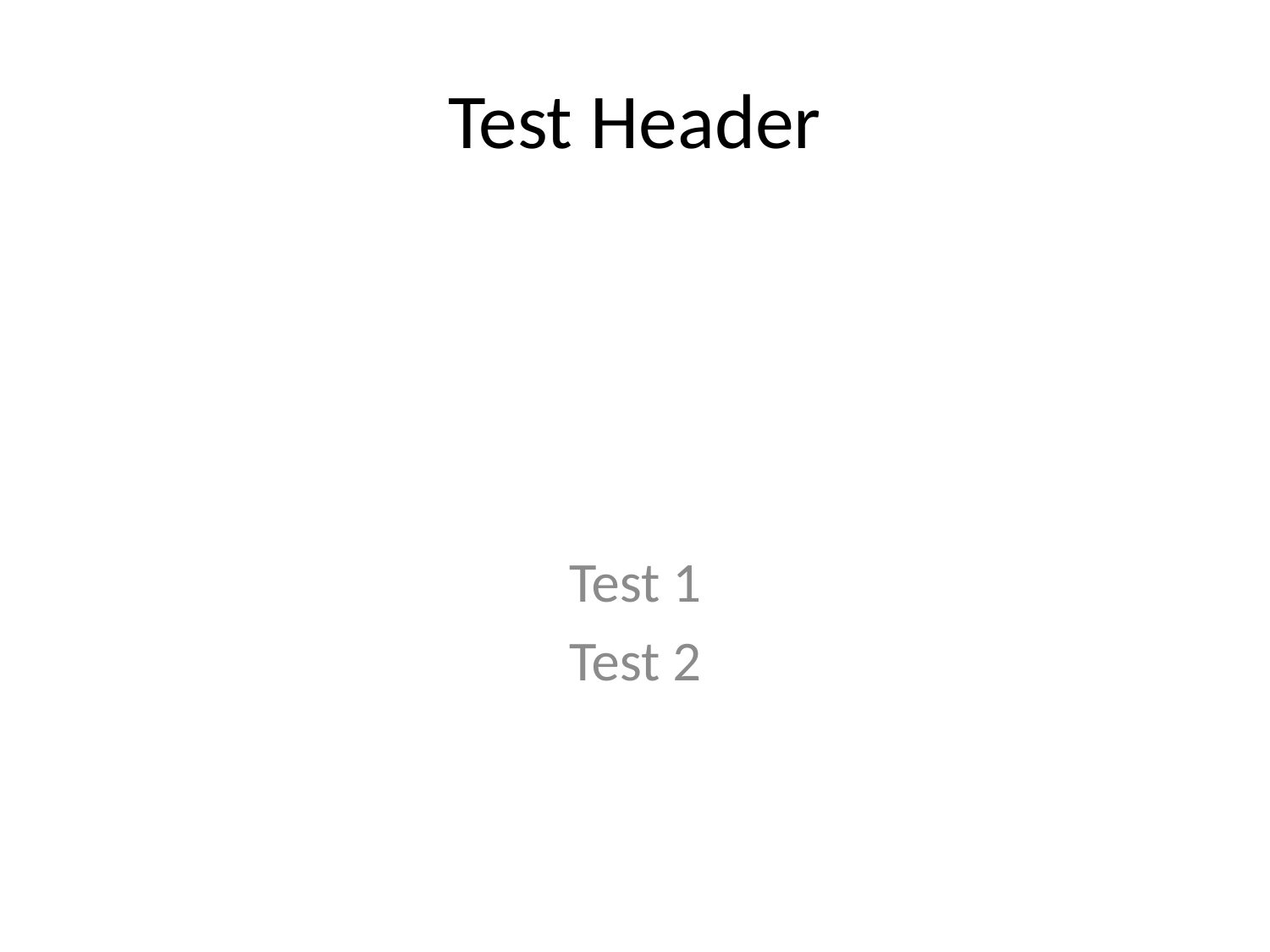

# Test Header
Test 1
Test 2